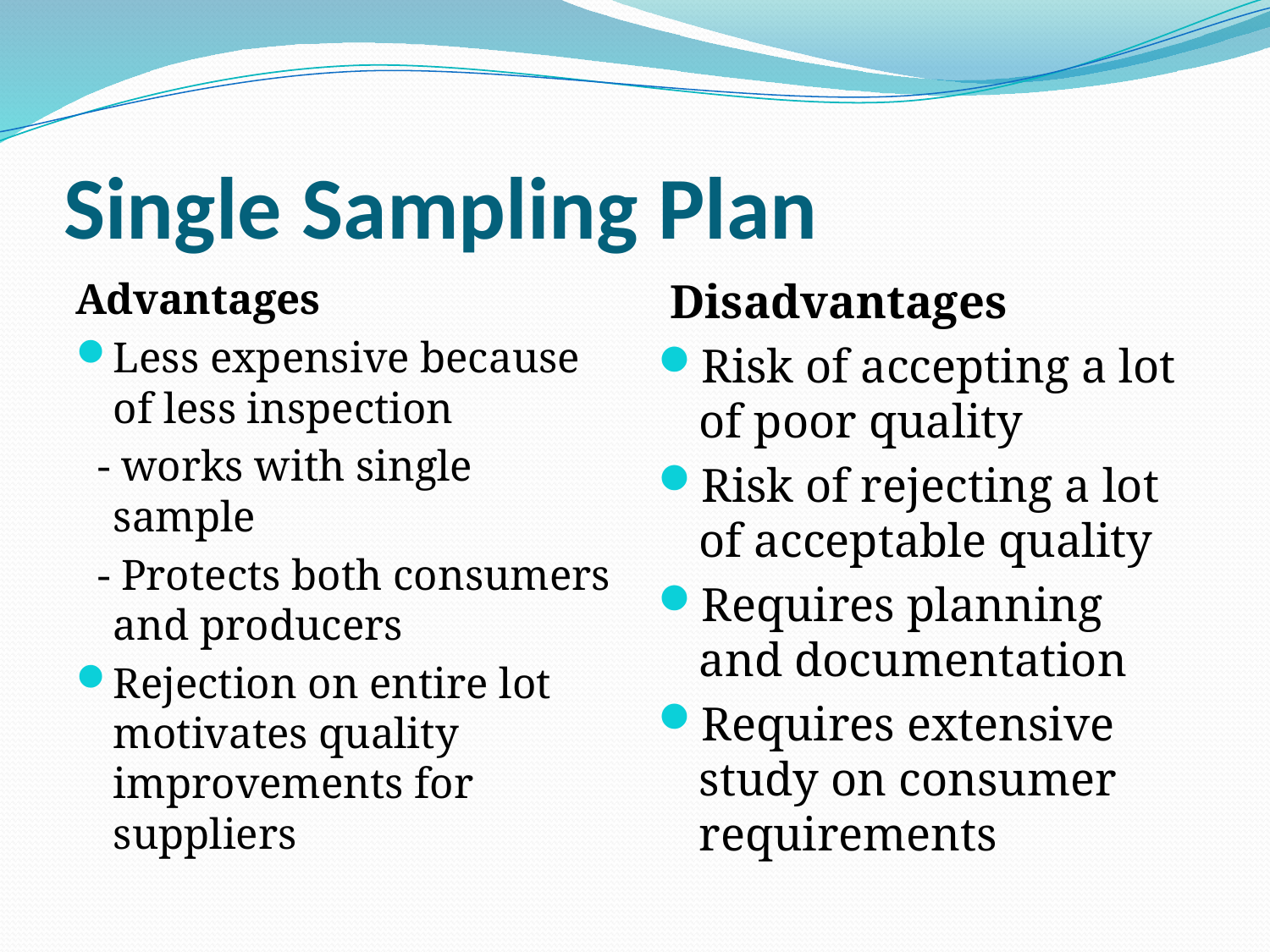

# Single Sampling Plan
Advantages
Less expensive because of less inspection
  - works with single       sample
  - Protects both consumers and producers
Rejection on entire lot motivates quality improvements for suppliers

 Disadvantages
Risk of accepting a lot of poor quality
Risk of rejecting a lot of acceptable quality
Requires planning and documentation
Requires extensive study on consumer requirements